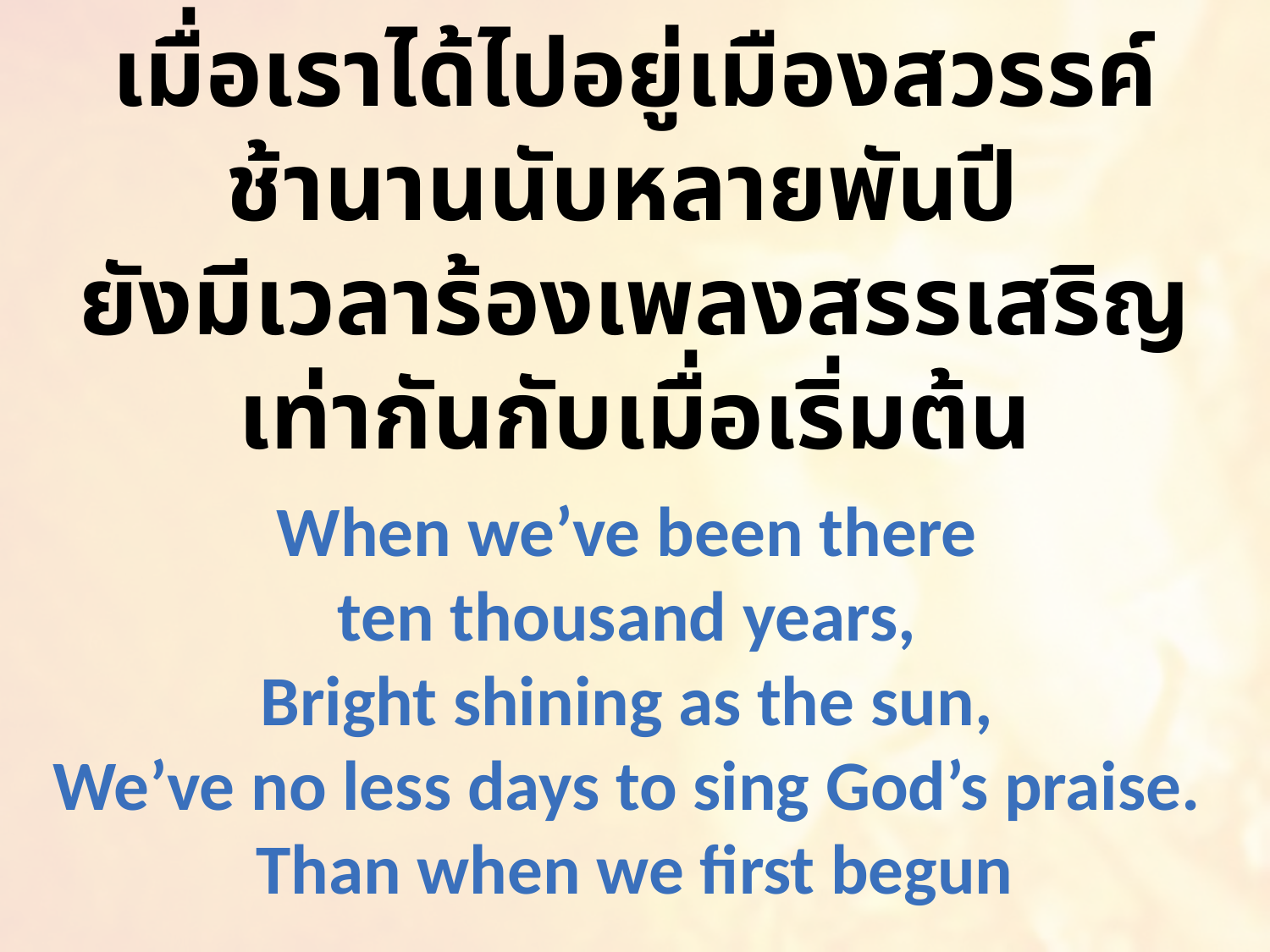

เมื่อเราได้ไปอยู่เมืองสวรรค์
ช้านานนับหลายพันปี
ยังมีเวลาร้องเพลงสรรเสริญ
เท่ากันกับเมื่อเริ่มต้น
When we’ve been there
ten thousand years,
Bright shining as the sun,
We’ve no less days to sing God’s praise.
Than when we first begun